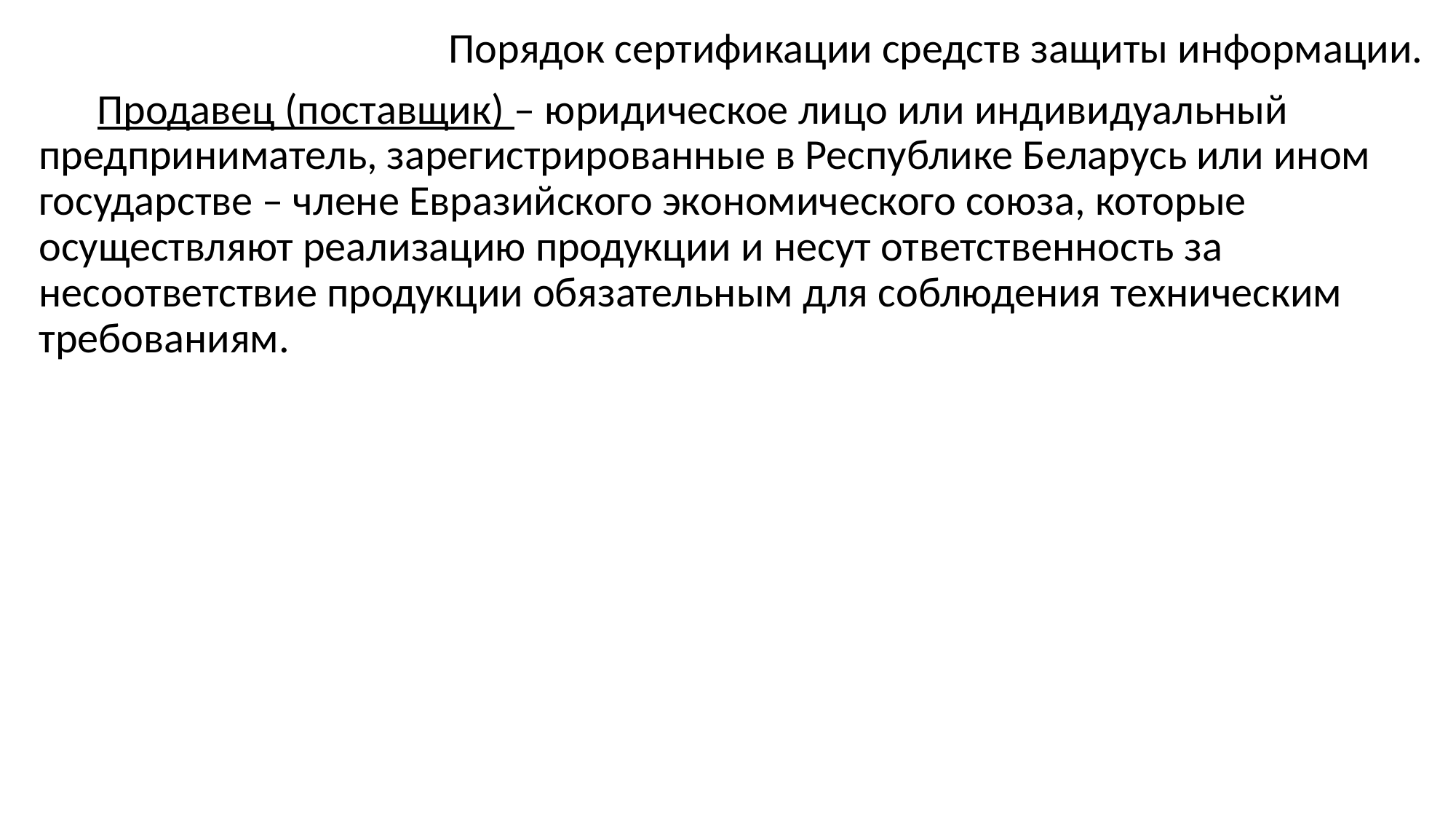

Порядок сертификации средств защиты информации.
Продавец (поставщик) – юридическое лицо или индивидуальный предприниматель, зарегистрированные в Республике Беларусь или ином государстве – члене Евразийского экономического союза, которые осуществляют реализацию продукции и несут ответственность за несоответствие продукции обязательным для соблюдения техническим требованиям.